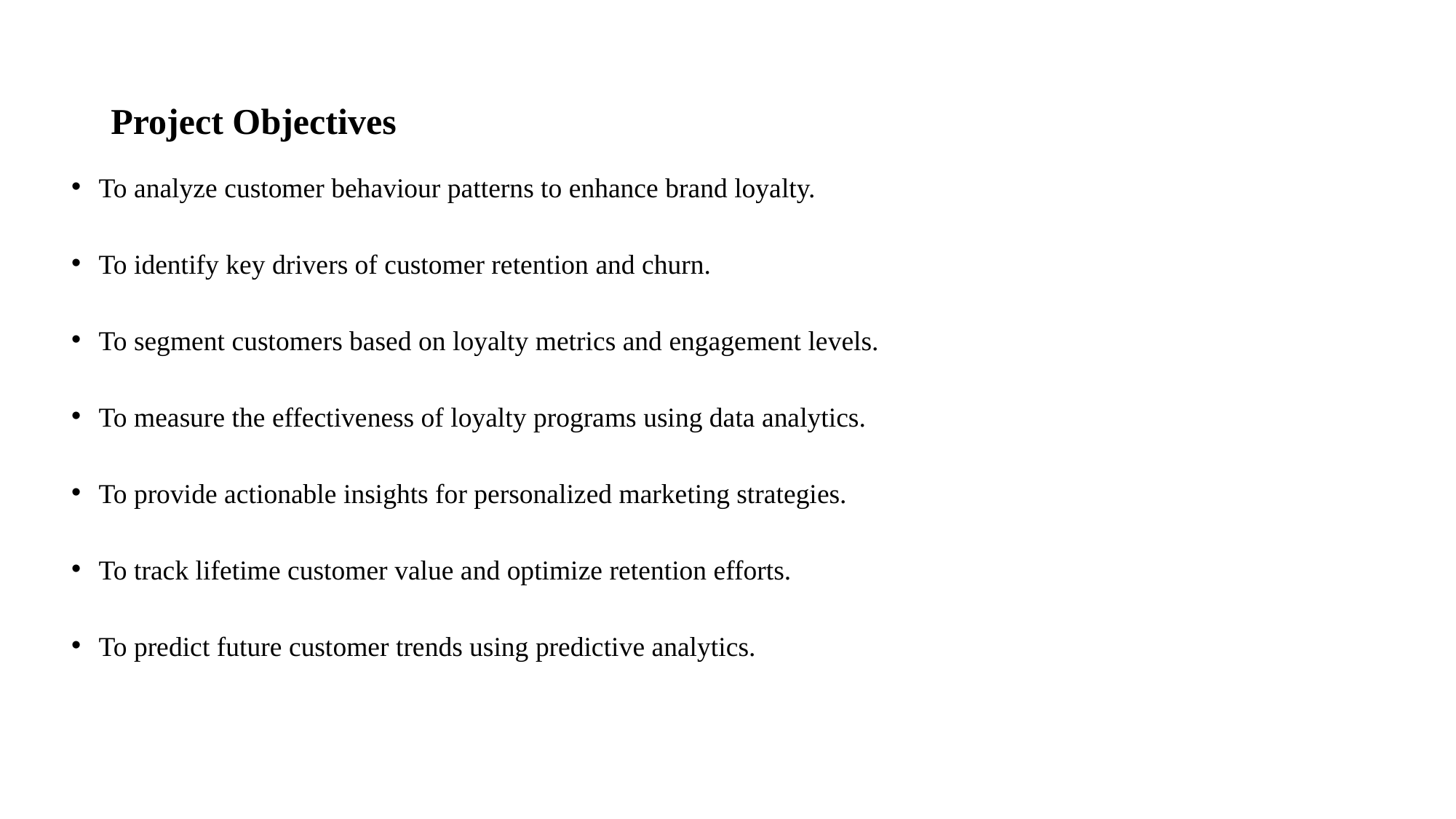

# Project Objectives
To analyze customer behaviour patterns to enhance brand loyalty.
To identify key drivers of customer retention and churn.
To segment customers based on loyalty metrics and engagement levels.
To measure the effectiveness of loyalty programs using data analytics.
To provide actionable insights for personalized marketing strategies.
To track lifetime customer value and optimize retention efforts.
To predict future customer trends using predictive analytics.